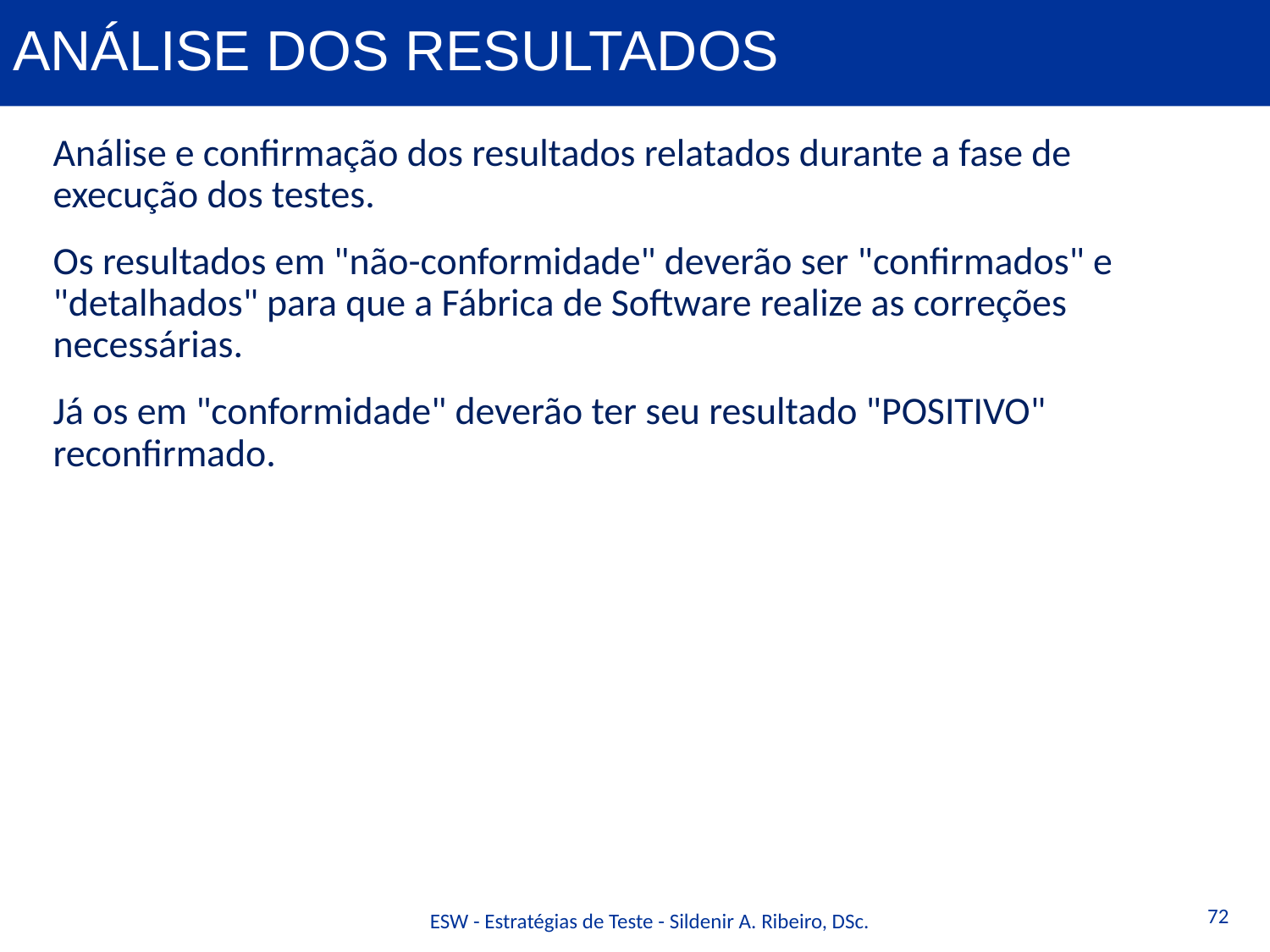

# Análise dos Resultados
Análise e confirmação dos resultados relatados durante a fase de execução dos testes.
Os resultados em "não-conformidade" deverão ser "confirmados" e "detalhados" para que a Fábrica de Software realize as correções necessárias.
Já os em "conformidade" deverão ter seu resultado "POSITIVO" reconfirmado.
72
ESW - Estratégias de Teste - Sildenir A. Ribeiro, DSc.